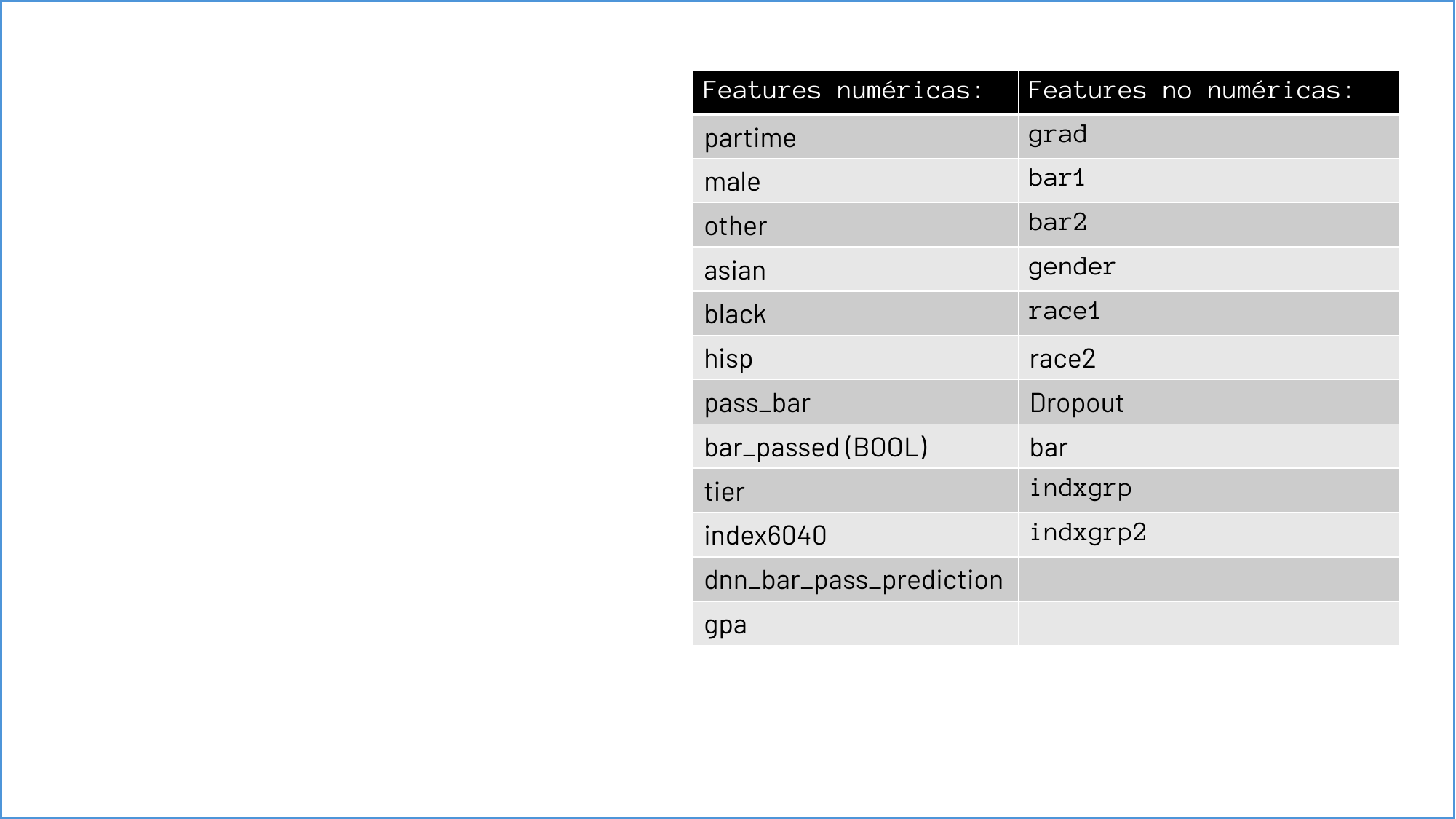

+ dnn_bar_pass_prediction: The LSAT prediction from the DNN model.
+ gender: Gender of the student.
+ lsat: LSAT score received by the student.
+ race: Race of the student.
+ ugpa: A student's undergraduate GPA.
+ pass_bar: - Ground truth label indicating whether or not the student eventually passed a bar.
+ bar_passed - I added a boolean target column for convenience, of whether someone passed the bar at any point
| Features numéricas: | Features no numéricas: |
| --- | --- |
| partime | grad |
| male | bar1 |
| other | bar2 |
| asian | gender |
| black | race1 |
| hisp | race2 |
| pass\_bar | Dropout |
| bar\_passed (BOOL) | bar |
| tier | indxgrp |
| index6040 | indxgrp2 |
| dnn\_bar\_pass\_prediction |  |
| gpa |  |